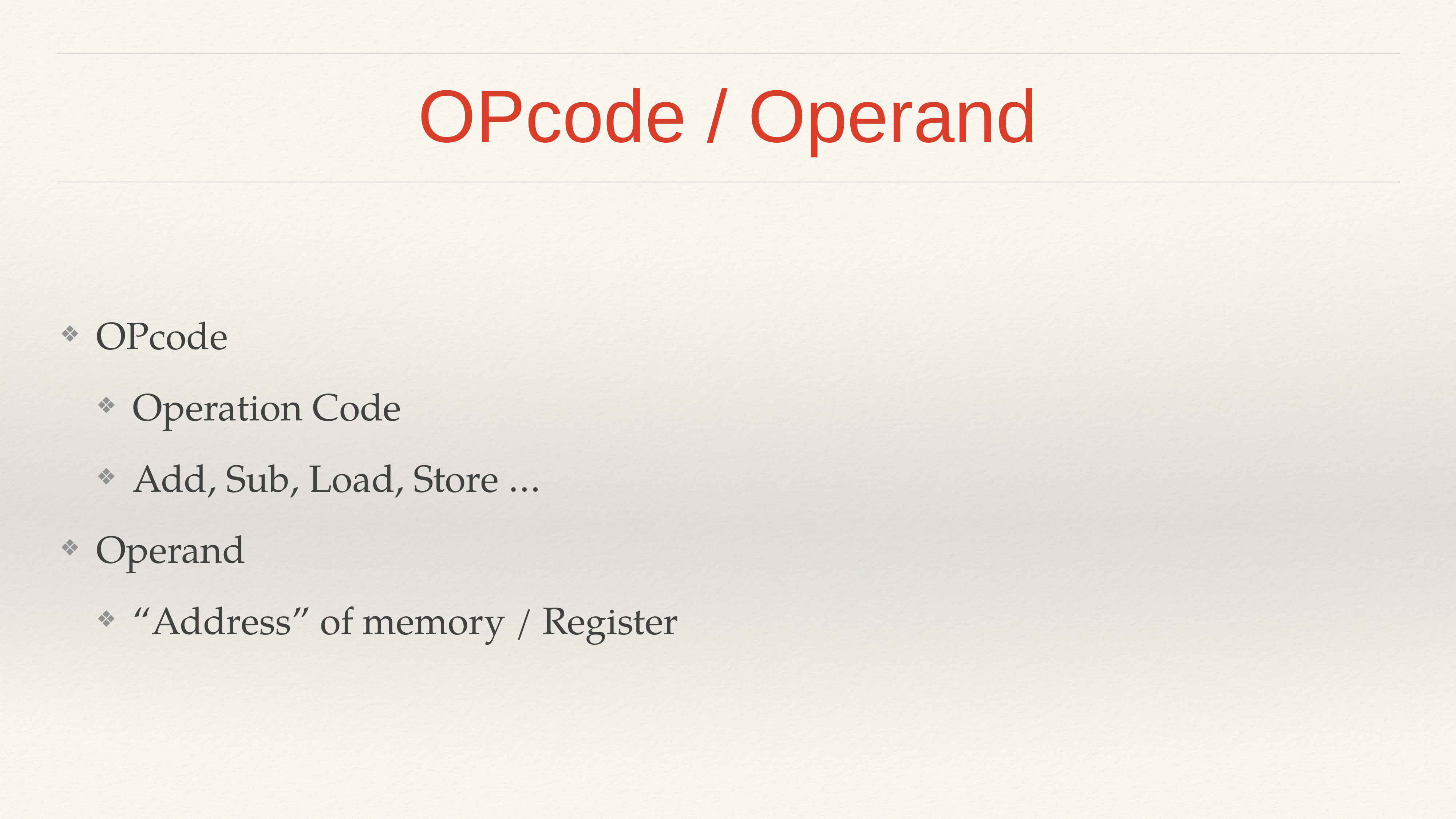

# OPcode / Operand
OPcode
Operation Code
Add, Sub, Load, Store …
Operand
“Address” of memory / Register